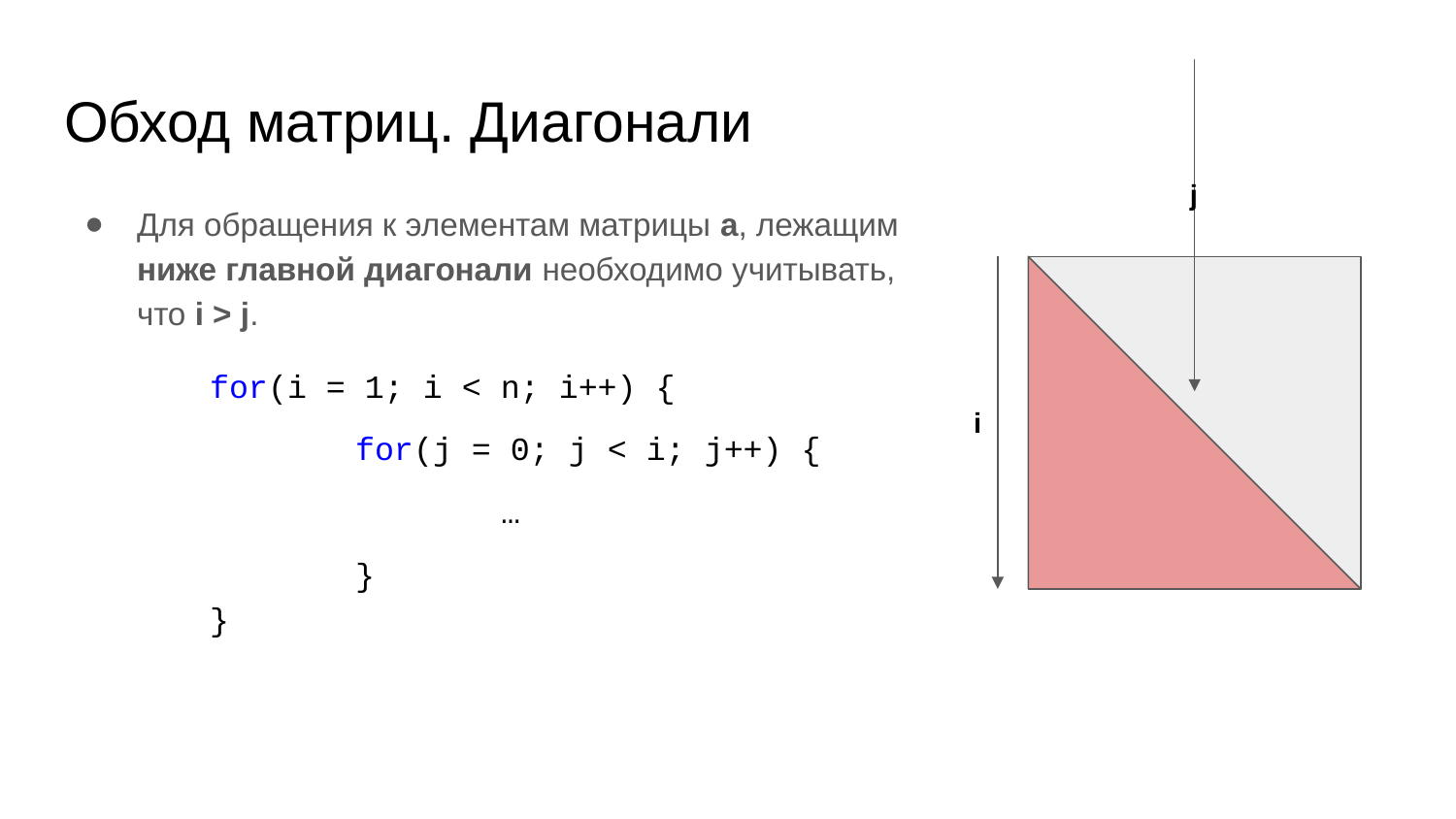

# Обход матриц. Диагонали
j
Для обращения к элементам матрицы a, лежащим ниже главной диагонали необходимо учитывать, что i > j.
for(i = 1; i < n; i++) {
	for(j = 0; j < i; j++) {
		…
	}
}

i